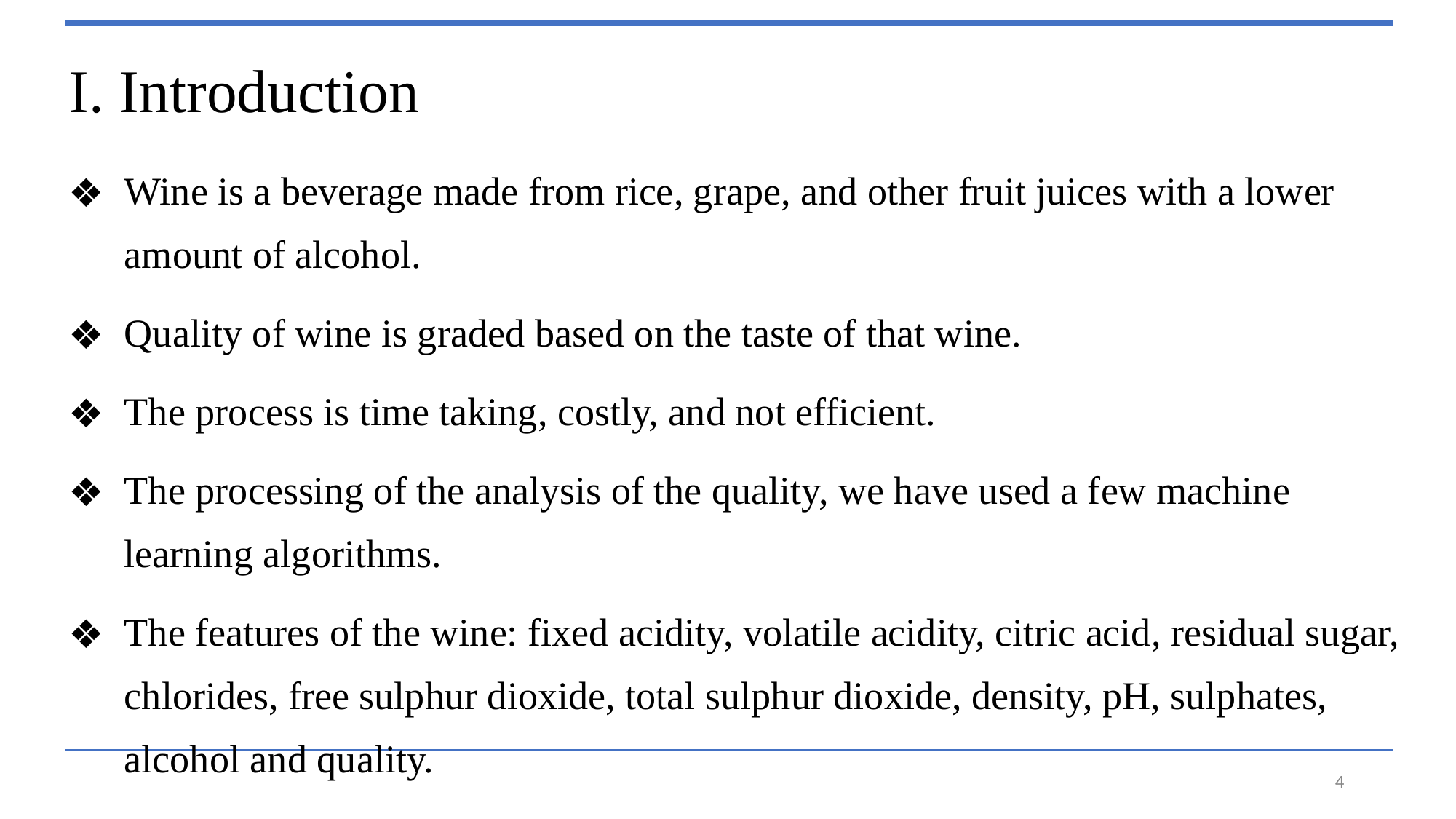

I. Introduction
Wine is a beverage made from rice, grape, and other fruit juices with a lower amount of alcohol.
Quality of wine is graded based on the taste of that wine.
The process is time taking, costly, and not efficient.
The processing of the analysis of the quality, we have used a few machine learning algorithms.
The features of the wine: fixed acidity, volatile acidity, citric acid, residual sugar, chlorides, free sulphur dioxide, total sulphur dioxide, density, pH, sulphates, alcohol and quality.

4